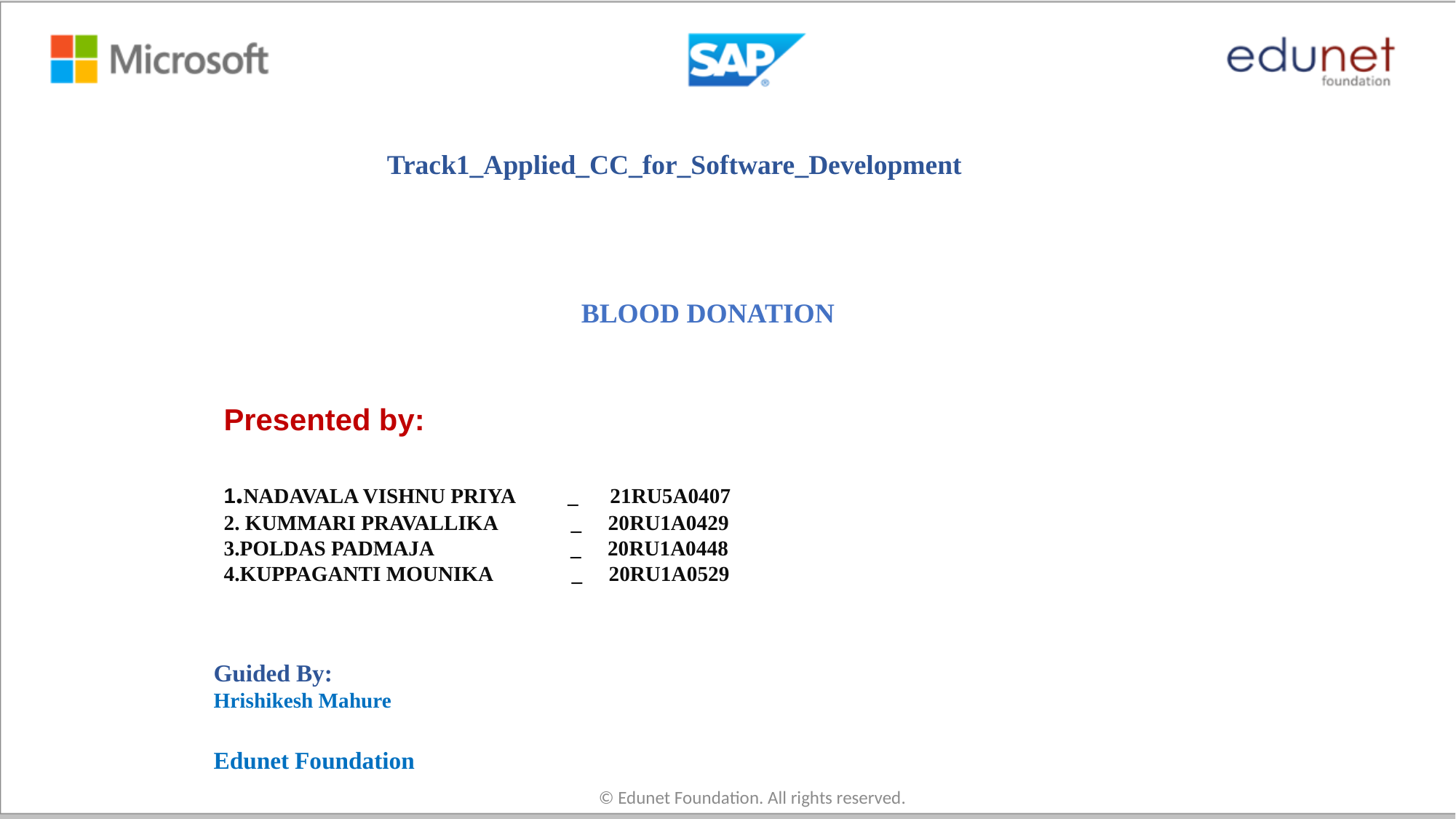

Track1_Applied_CC_for_Software_Development
# BLOOD DONATION
Presented by:

1.NADAVALA VISHNU PRIYA          _      21RU5A0407
2. KUMMARI PRAVALLIKA              _     20RU1A0429
3.POLDAS PADMAJA                          _     20RU1A0448
4.KUPPAGANTI MOUNIKA               _     20RU1A0529
Guided By:
Hrishikesh Mahure

Edunet Foundation

© Edunet Foundation. All rights reserved.